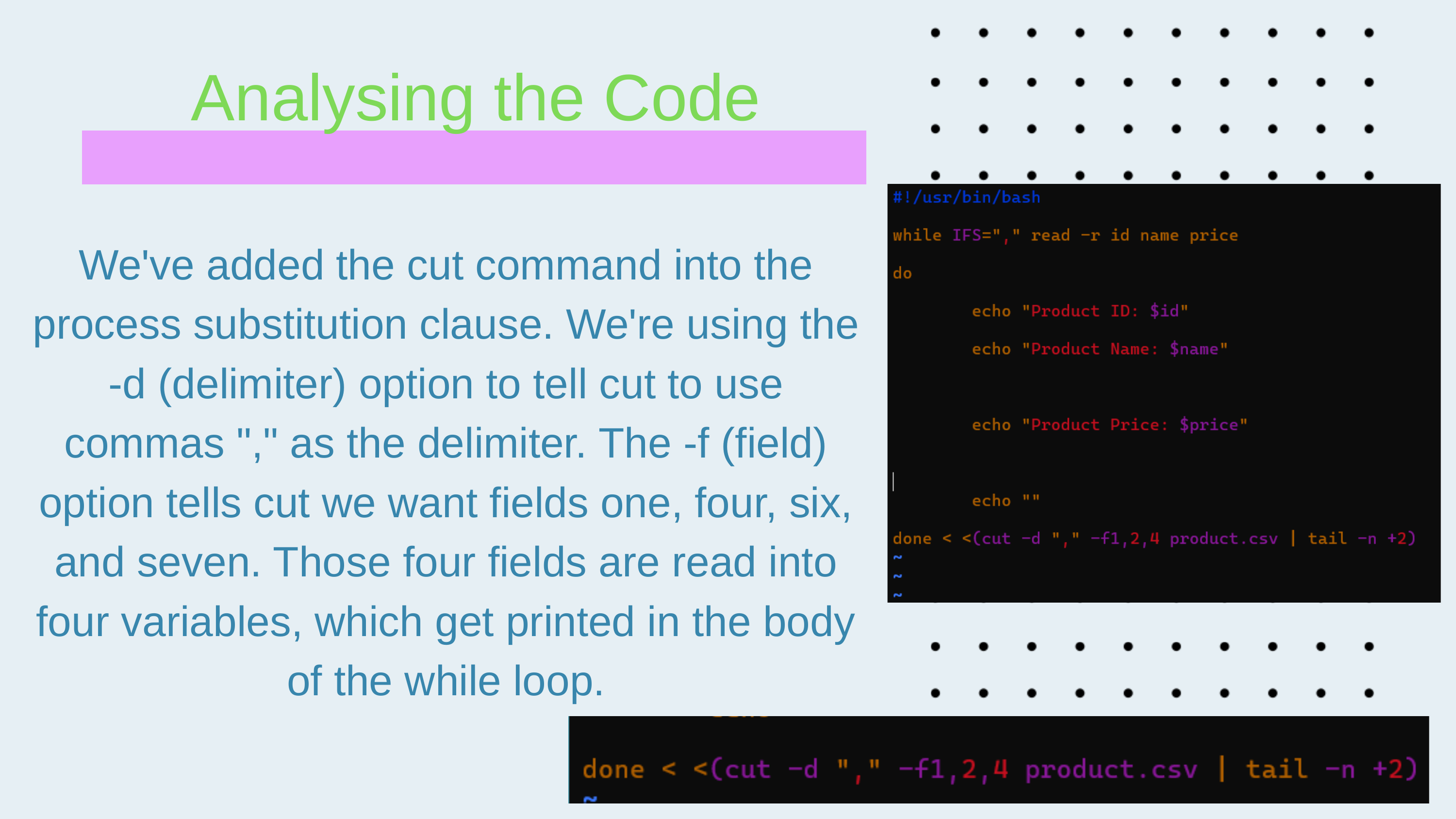

Analysing the Code

We've added the cut command into the process substitution clause. We're using the -d (delimiter) option to tell cut to use commas "," as the delimiter. The -f (field) option tells cut we want fields one, four, six, and seven. Those four fields are read into four variables, which get printed in the body of the while loop.